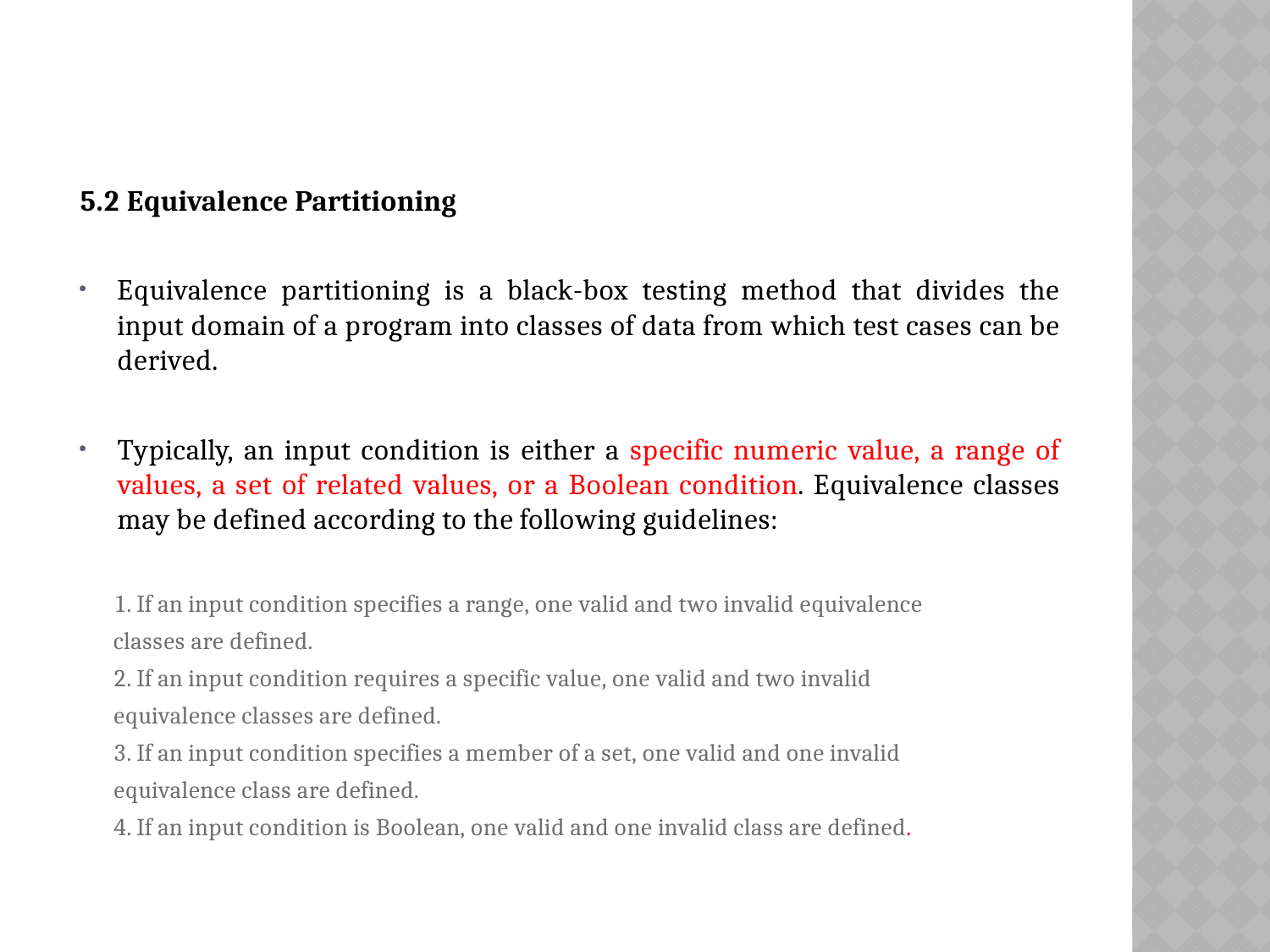

5.2 Equivalence Partitioning

Equivalence partitioning is a black-box testing method that divides the input domain of a program into classes of data from which test cases can be derived.

Typically, an input condition is either a specific numeric value, a range of values, a set of related values, or a Boolean condition. Equivalence classes may be defined according to the following guidelines:

1. If an input condition specifies a range, one valid and two invalid equivalence
classes are defined.
2. If an input condition requires a specific value, one valid and two invalid
equivalence classes are defined.
3. If an input condition specifies a member of a set, one valid and one invalid
equivalence class are defined.
4. If an input condition is Boolean, one valid and one invalid class are defined.